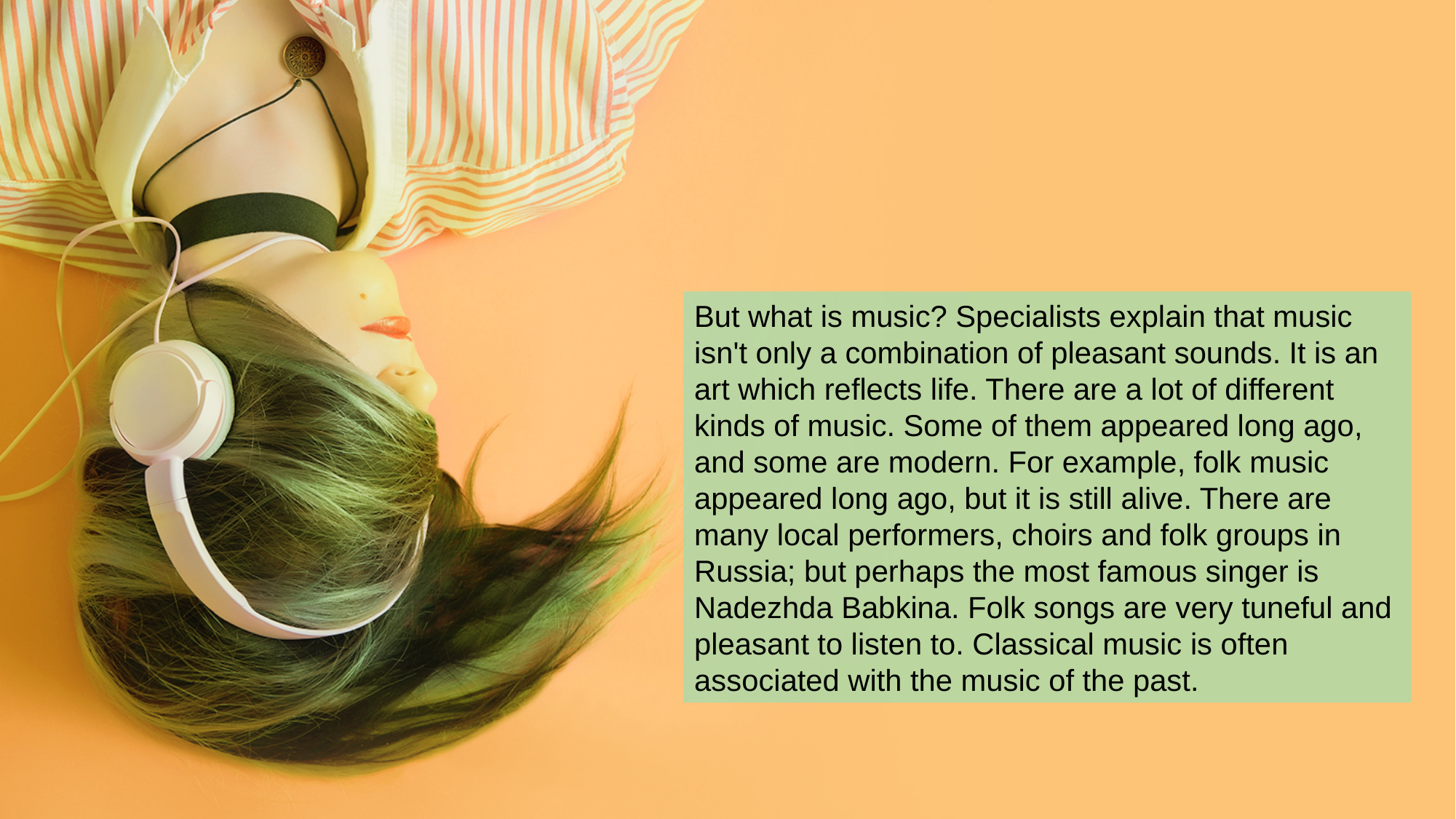

But what is music? Specialists explain that music isn't only a combination of pleasant sounds. It is an art which reflects life. There are a lot of different kinds of music. Some of them appeared long ago, and some are modern. For example, folk music appeared long ago, but it is still alive. There are many local performers, choirs and folk groups in Russia; but perhaps the most famous singer is Nadezhda Babkina. Folk songs are very tuneful and pleasant to listen to. Classical music is often associated with the music of the past.